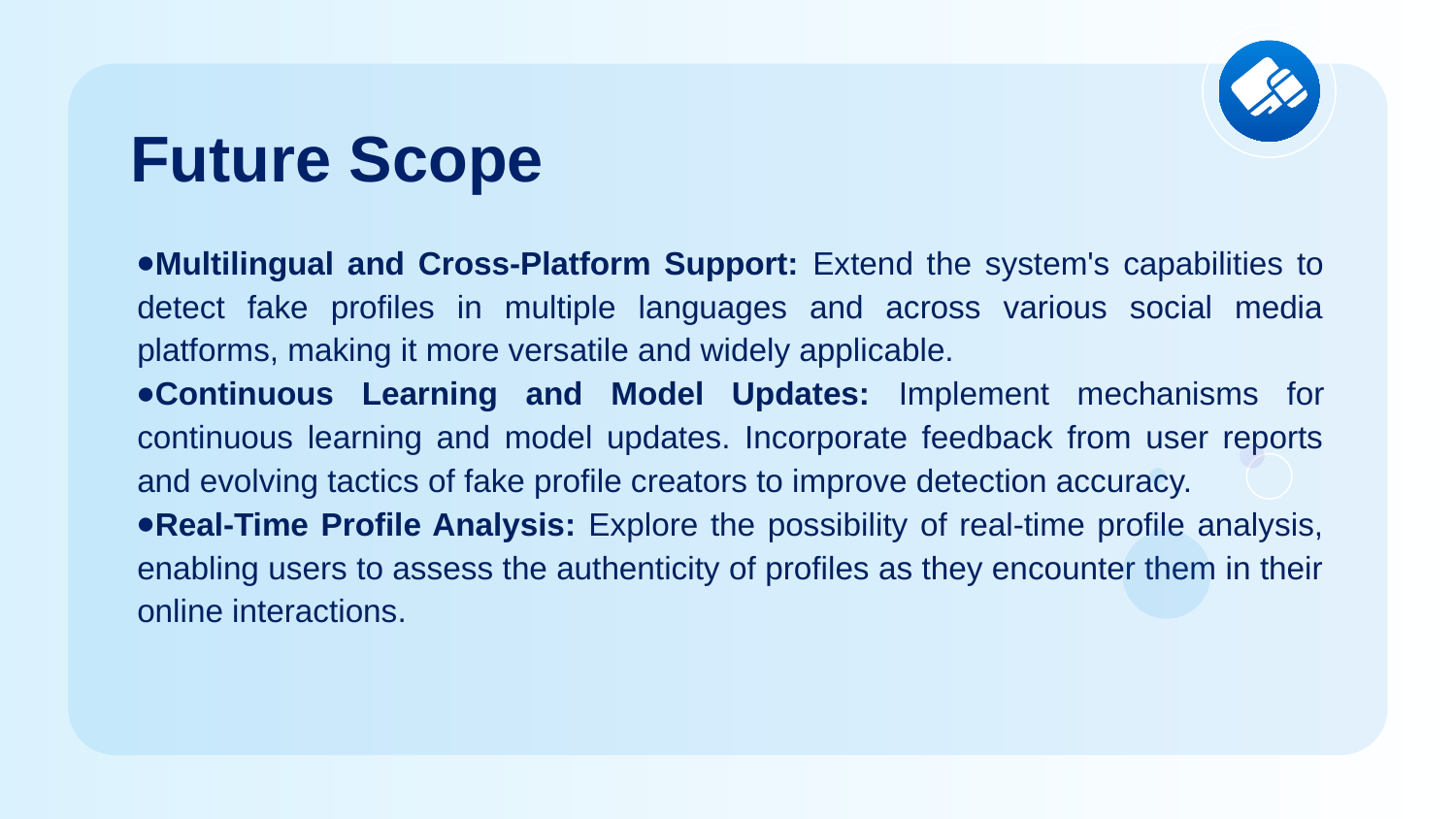

# Future Scope
Multilingual and Cross-Platform Support: Extend the system's capabilities to detect fake profiles in multiple languages and across various social media platforms, making it more versatile and widely applicable.
Continuous Learning and Model Updates: Implement mechanisms for continuous learning and model updates. Incorporate feedback from user reports and evolving tactics of fake profile creators to improve detection accuracy.
Real-Time Profile Analysis: Explore the possibility of real-time profile analysis, enabling users to assess the authenticity of profiles as they encounter them in their online interactions.